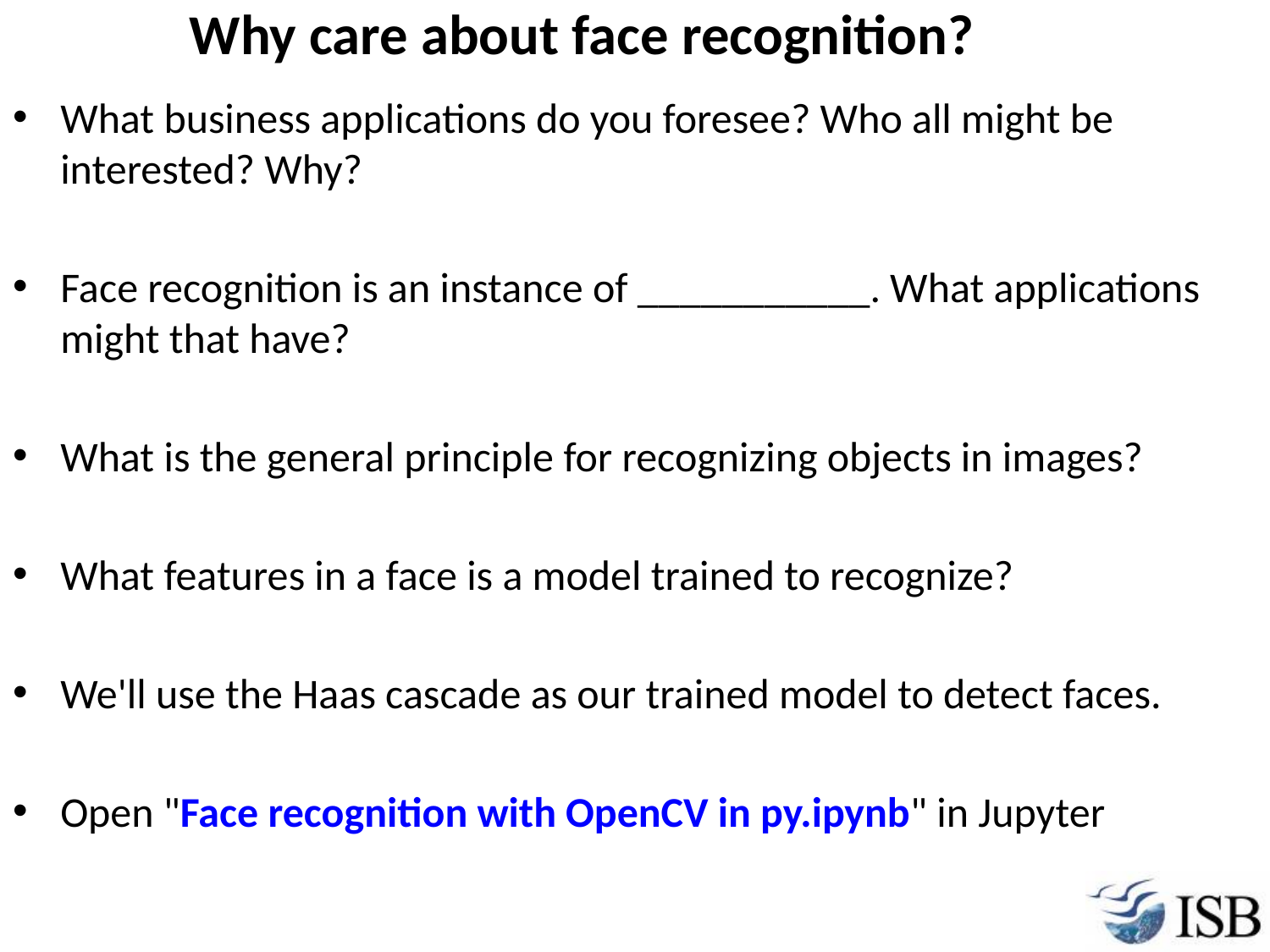

# Why care about face recognition?
What business applications do you foresee? Who all might be interested? Why?

Face recognition is an instance of ___________. What applications might that have?

What is the general principle for recognizing objects in images?

What features in a face is a model trained to recognize?

We'll use the Haas cascade as our trained model to detect faces.

Open "Face recognition with OpenCV in py.ipynb" in Jupyter